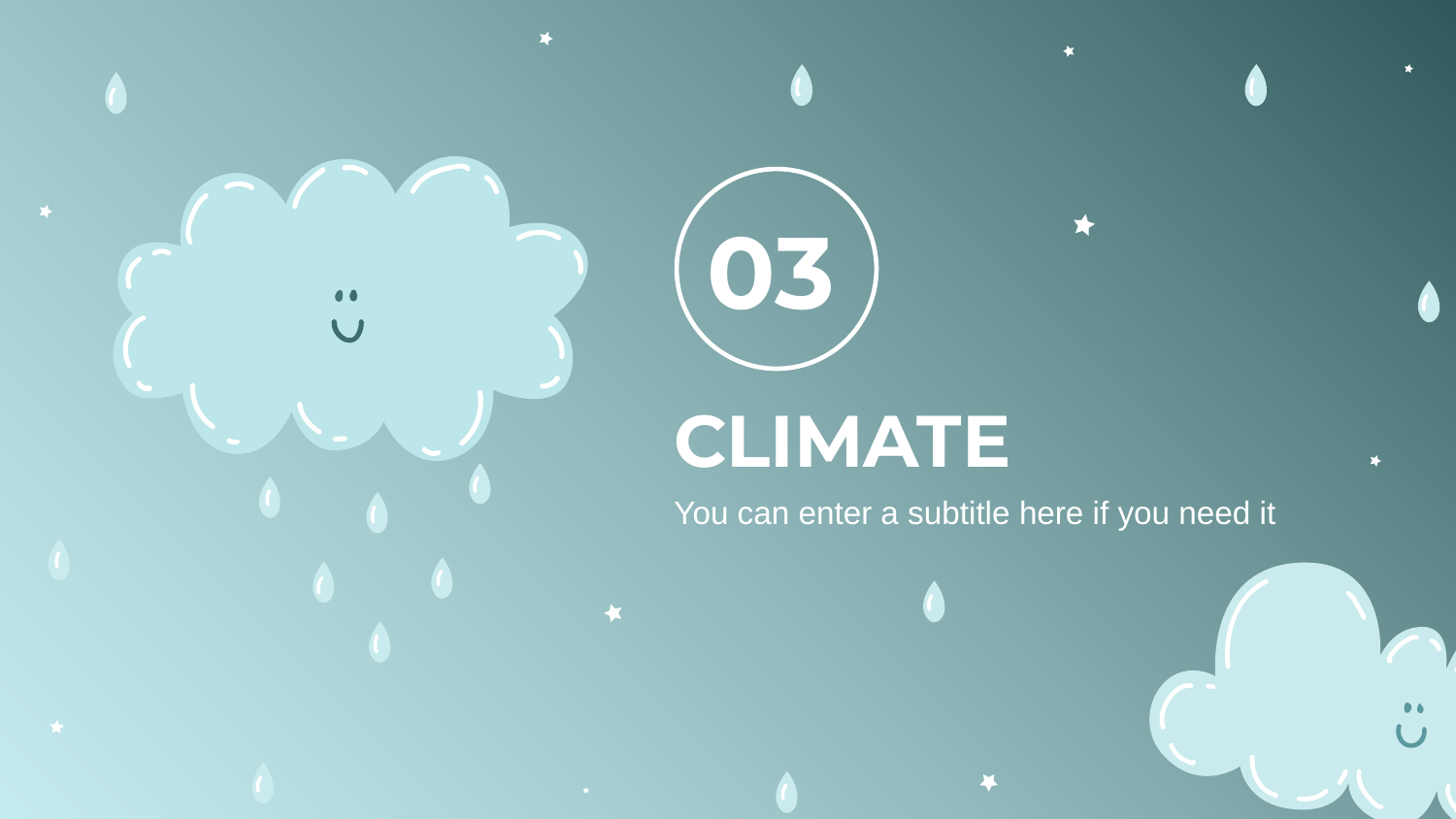

03

# CLIMATE
You can enter a subtitle here if you need it